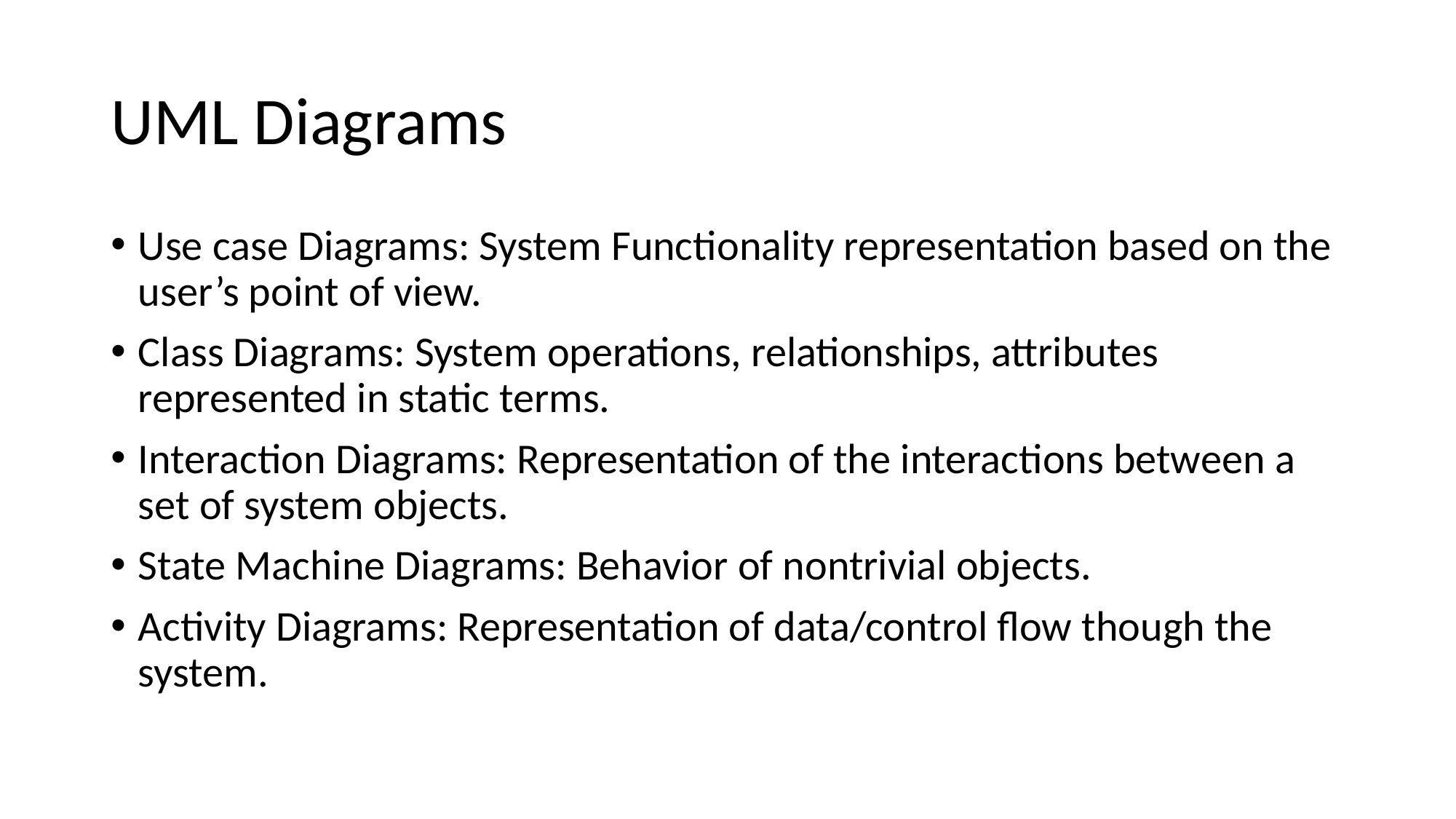

# UML Diagrams
Use case Diagrams: System Functionality representation based on the user’s point of view.
Class Diagrams: System operations, relationships, attributes represented in static terms.
Interaction Diagrams: Representation of the interactions between a set of system objects.
State Machine Diagrams: Behavior of nontrivial objects.
Activity Diagrams: Representation of data/control flow though the system.